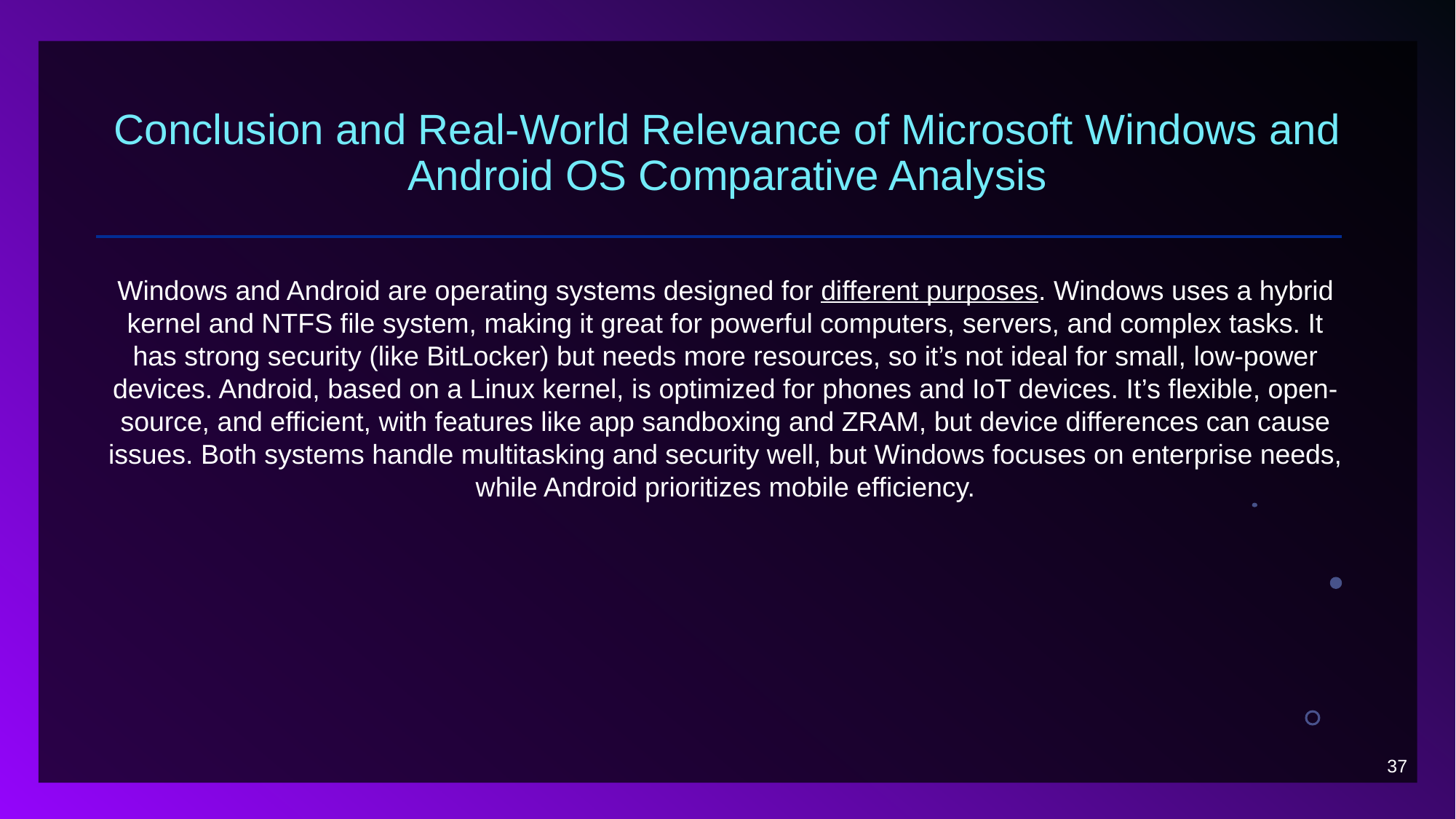

# Conclusion and Real-World Relevance of Microsoft Windows and Android OS Comparative Analysis
Windows and Android are operating systems designed for different purposes. Windows uses a hybrid kernel and NTFS file system, making it great for powerful computers, servers, and complex tasks. It has strong security (like BitLocker) but needs more resources, so it’s not ideal for small, low-power devices. Android, based on a Linux kernel, is optimized for phones and IoT devices. It’s flexible, open-source, and efficient, with features like app sandboxing and ZRAM, but device differences can cause issues. Both systems handle multitasking and security well, but Windows focuses on enterprise needs, while Android prioritizes mobile efficiency.

37